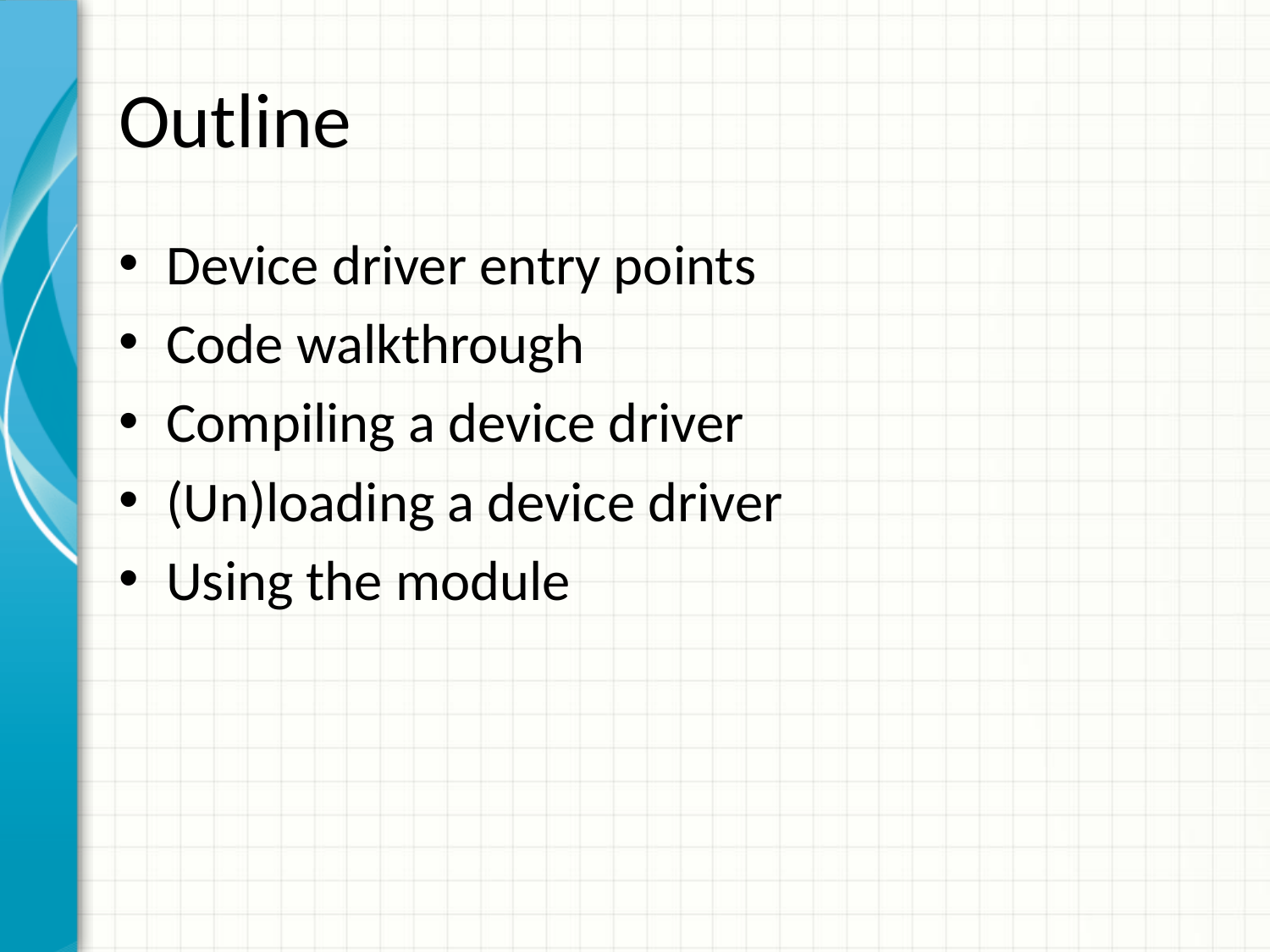

# Outline
Device driver entry points
Code walkthrough
Compiling a device driver
(Un)loading a device driver
Using the module